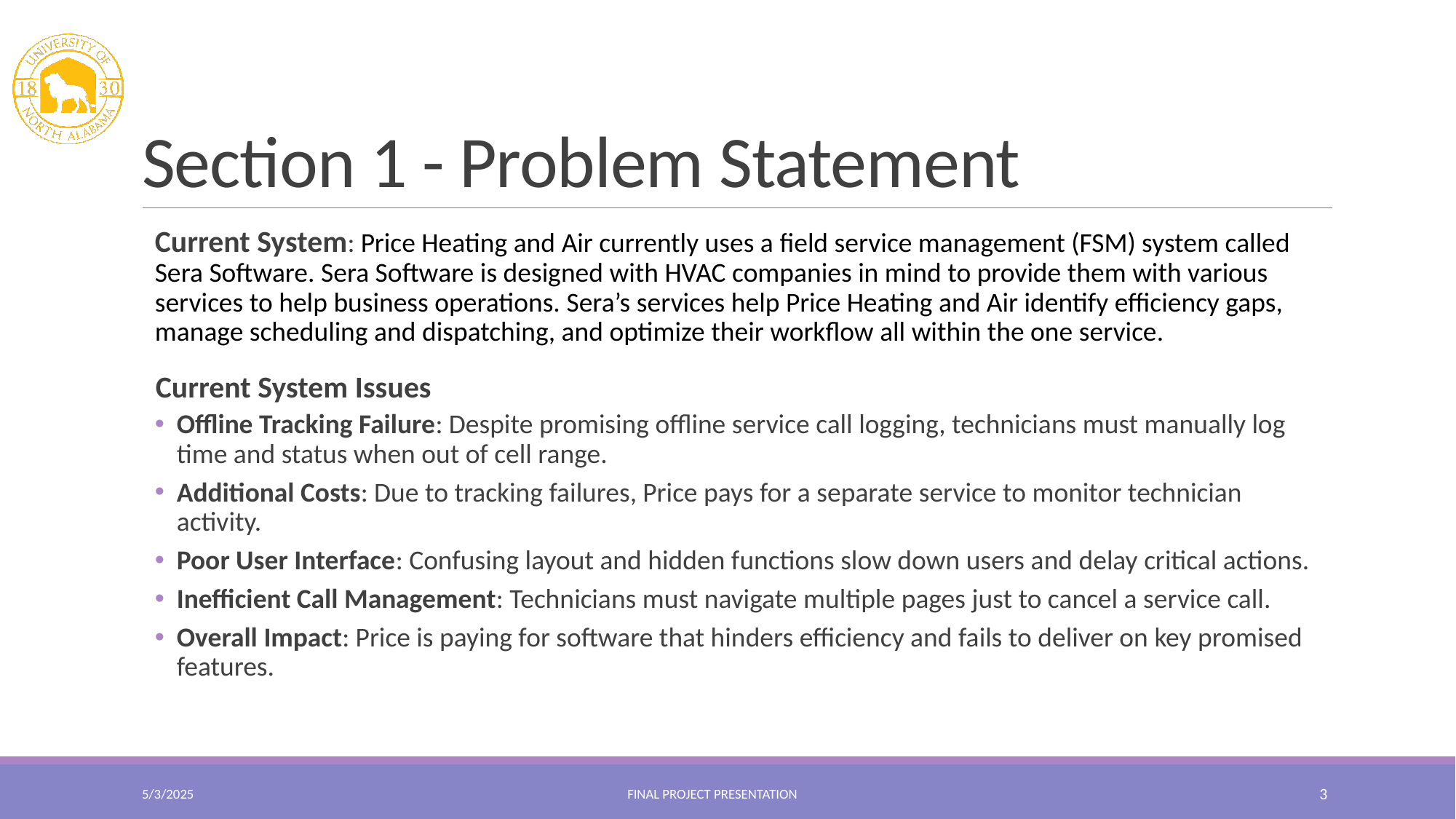

# Section 1 - Problem Statement
Current System: Price Heating and Air currently uses a field service management (FSM) system called Sera Software. Sera Software is designed with HVAC companies in mind to provide them with various services to help business operations. Sera’s services help Price Heating and Air identify efficiency gaps, manage scheduling and dispatching, and optimize their workflow all within the one service.
    Current System Issues
Offline Tracking Failure: Despite promising offline service call logging, technicians must manually log time and status when out of cell range.
Additional Costs: Due to tracking failures, Price pays for a separate service to monitor technician activity.
Poor User Interface: Confusing layout and hidden functions slow down users and delay critical actions.
Inefficient Call Management: Technicians must navigate multiple pages just to cancel a service call.
Overall Impact: Price is paying for software that hinders efficiency and fails to deliver on key promised features.

5/3/2025
Final Project presentation
3